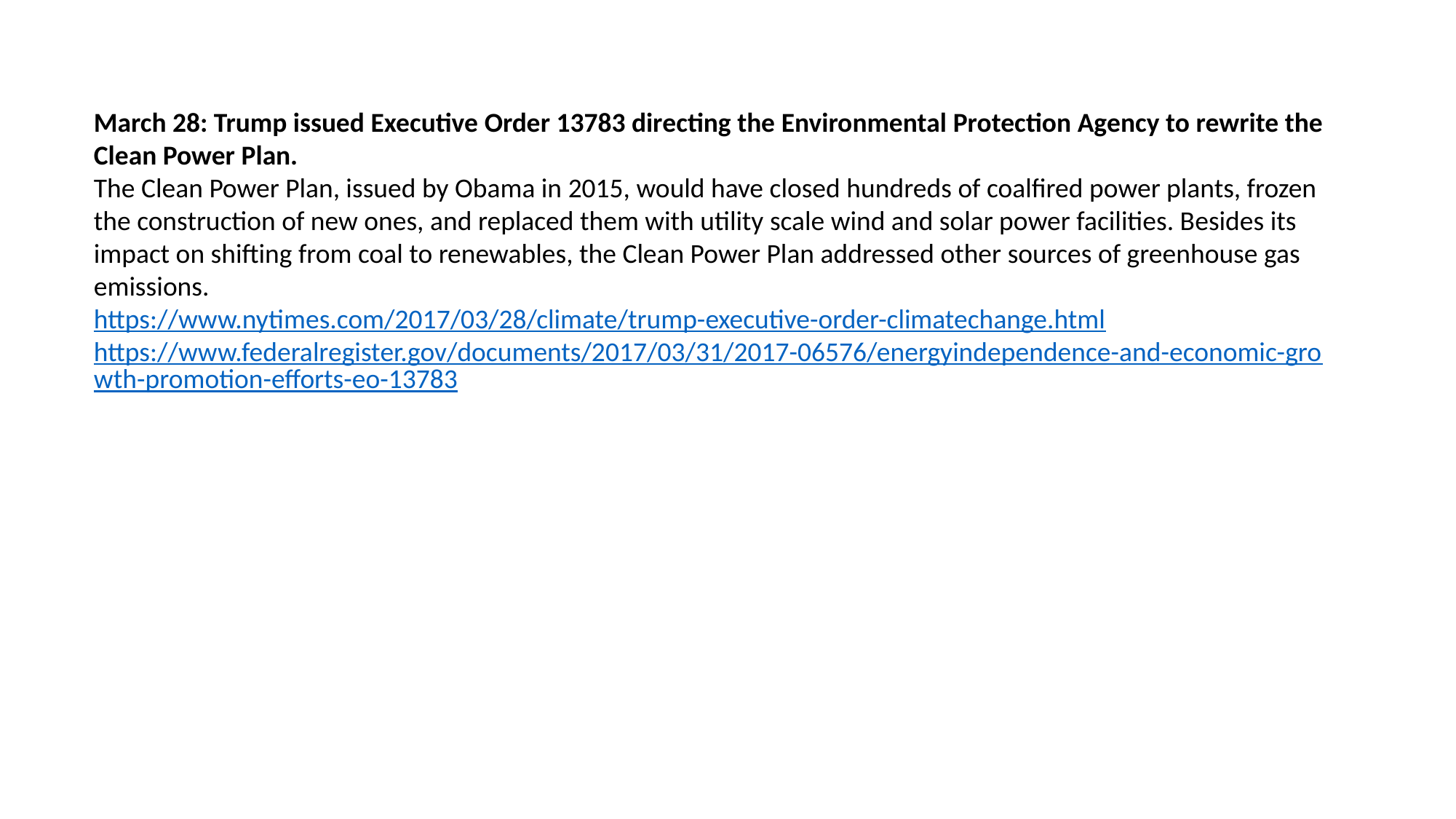

March 28: Trump issued Executive Order 13783 directing the Environmental Protection Agency to rewrite the Clean Power Plan.
The Clean Power Plan, issued by Obama in 2015, would have closed hundreds of coalfired power plants, frozen the construction of new ones, and replaced them with utility scale wind and solar power facilities. Besides its impact on shifting from coal to renewables, the Clean Power Plan addressed other sources of greenhouse gas emissions.
https://www.nytimes.com/2017/03/28/climate/trump-executive-order-climatechange.html
https://www.federalregister.gov/documents/2017/03/31/2017-06576/energyindependence-and-economic-growth-promotion-efforts-eo-13783